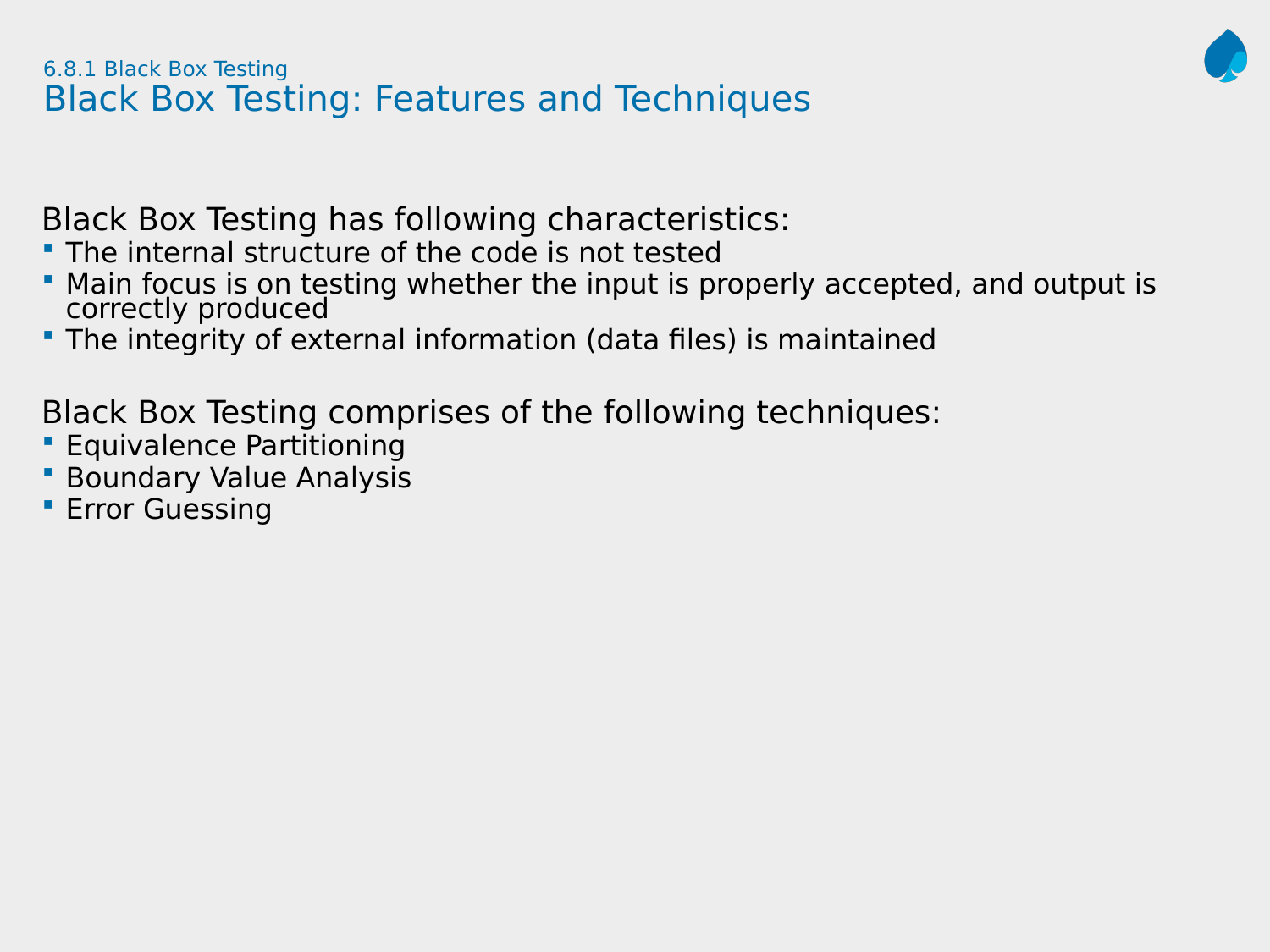

# 6.8.1 Black Box Testing Black Box Testing: Features and Techniques
Black Box Testing has following characteristics:
The internal structure of the code is not tested
Main focus is on testing whether the input is properly accepted, and output is correctly produced
The integrity of external information (data files) is maintained

Black Box Testing comprises of the following techniques:
Equivalence Partitioning
Boundary Value Analysis
Error Guessing